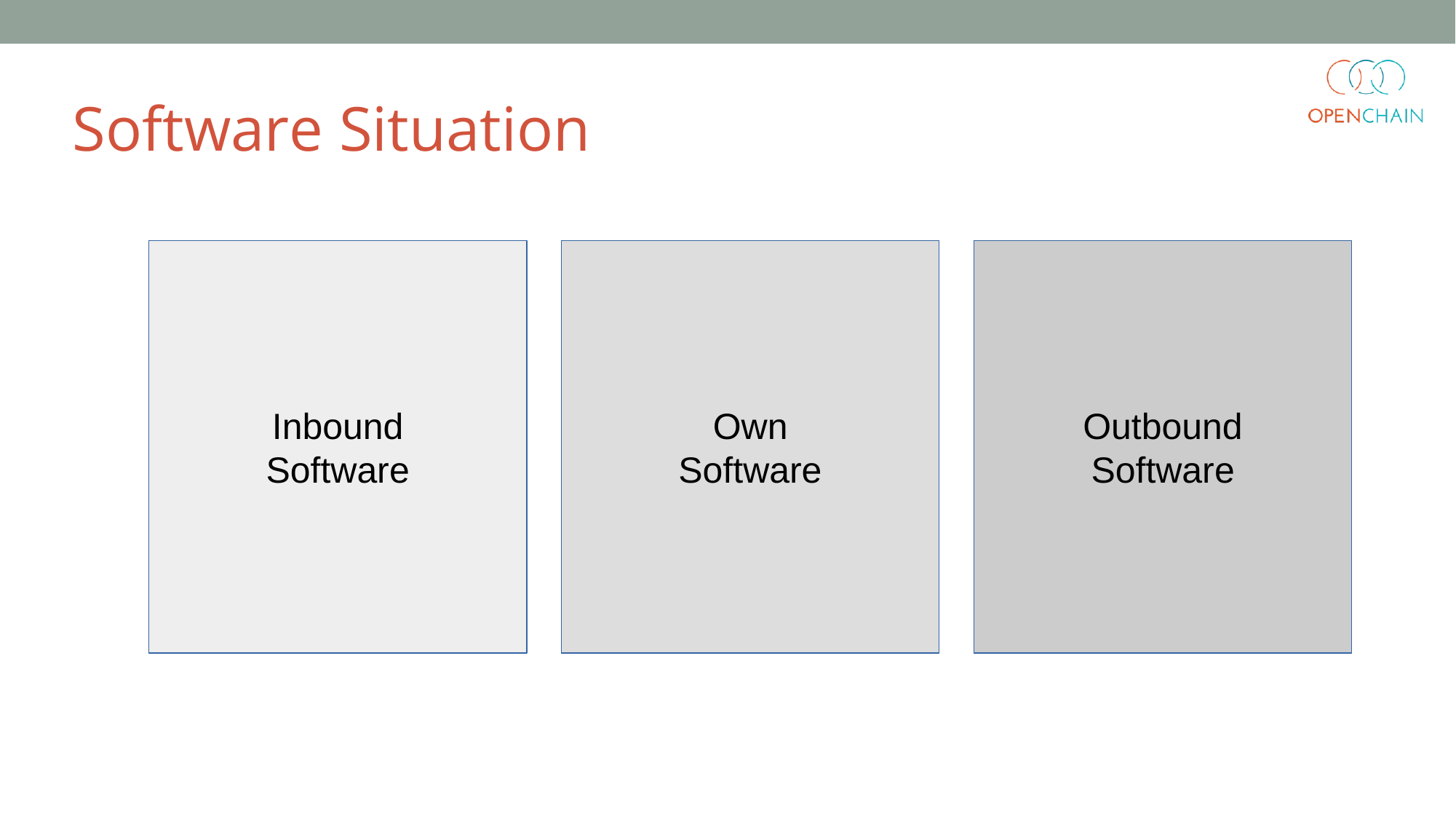

Software Situation

Inbound
Software
Own
Software
Outbound
Software